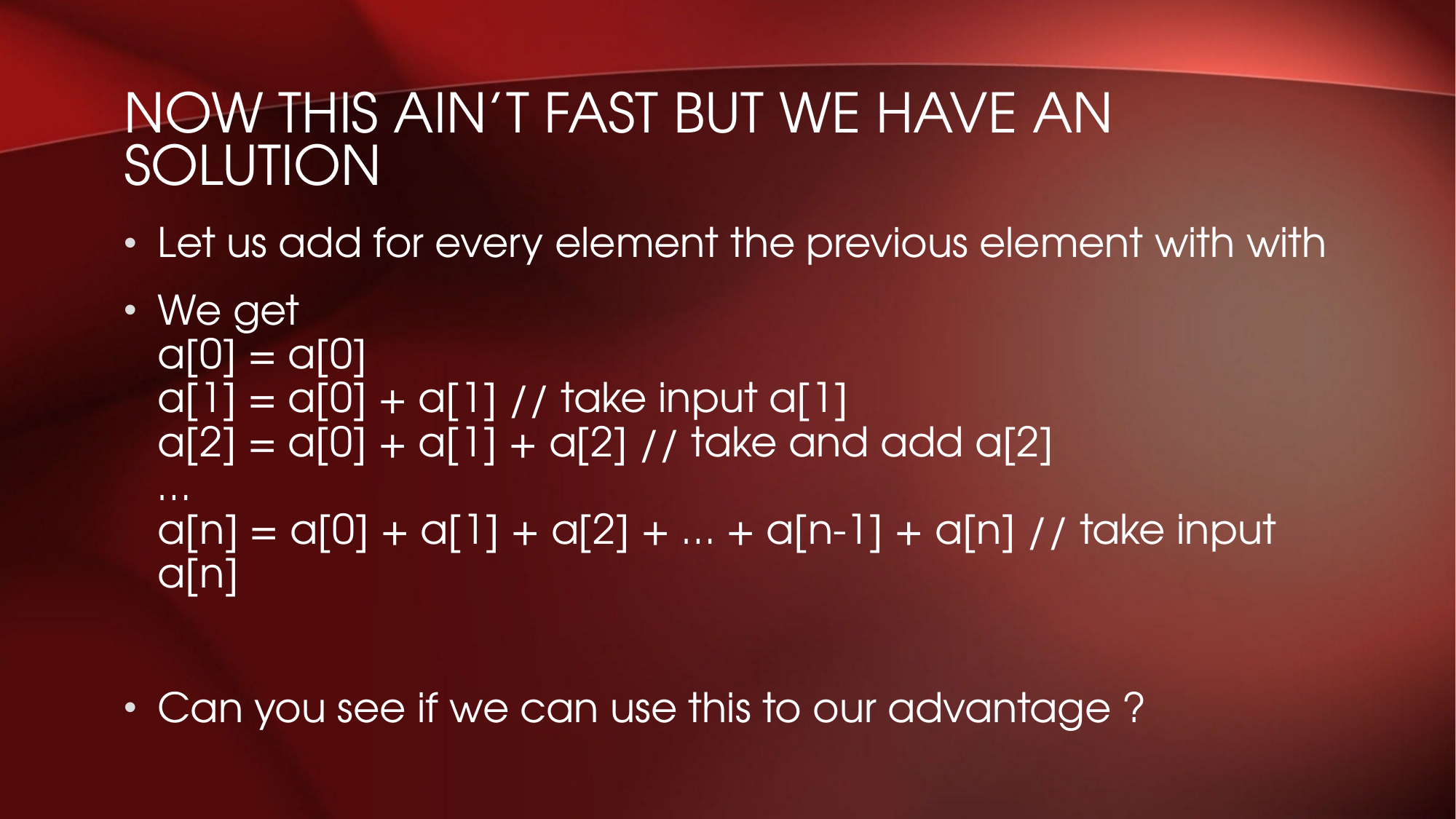

# Now this ain’t fast but we have an solution
Let us add for every element the previous element with with
We get
a[0] = a[0]
a[1] = a[0] + a[1] // take input a[1]
a[2] = a[0] + a[1] + a[2] // take and add a[2]
…
a[n] = a[0] + a[1] + a[2] + … + a[n-1] + a[n] // take input a[n]

Can you see if we can use this to our advantage ?